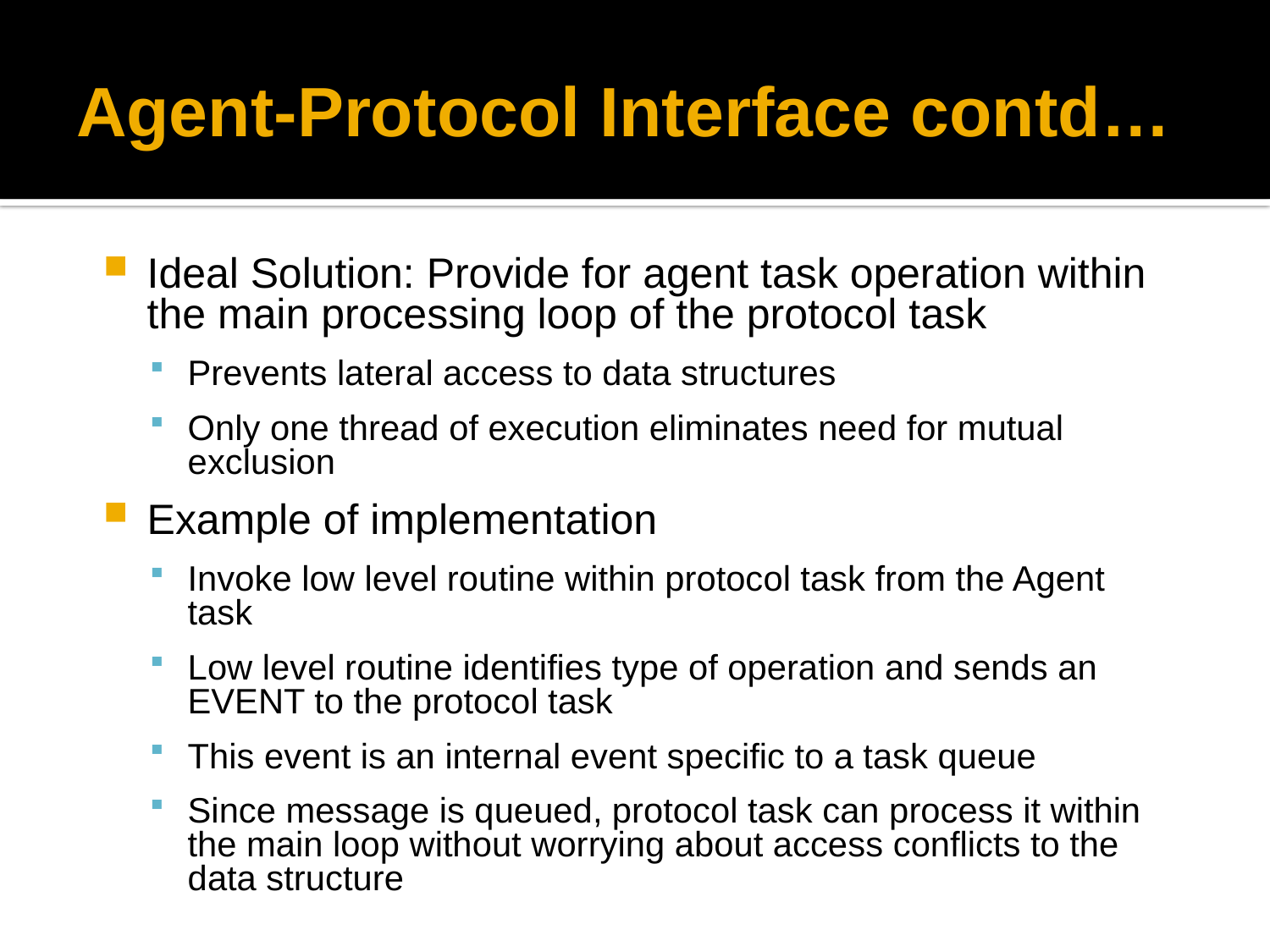

# Agent-Protocol Interface contd…
Ideal Solution: Provide for agent task operation within the main processing loop of the protocol task
Prevents lateral access to data structures
Only one thread of execution eliminates need for mutual exclusion
Example of implementation
Invoke low level routine within protocol task from the Agent task
Low level routine identifies type of operation and sends an EVENT to the protocol task
This event is an internal event specific to a task queue
Since message is queued, protocol task can process it within the main loop without worrying about access conflicts to the data structure